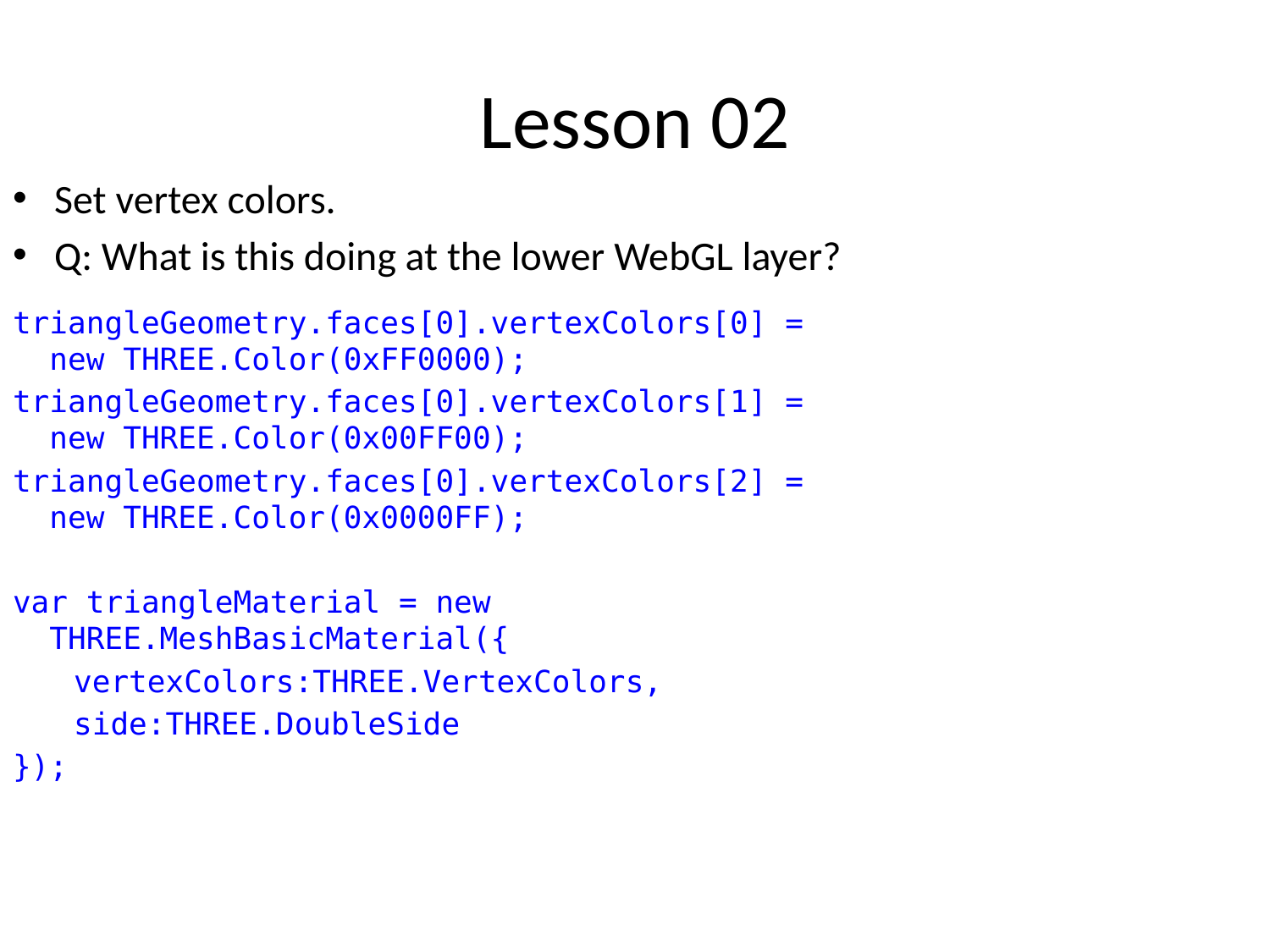

# Lesson 02
Set vertex colors.
Q: What is this doing at the lower WebGL layer?

triangleGeometry.faces[0].vertexColors[0] =
  new THREE.Color(0xFF0000);
triangleGeometry.faces[0].vertexColors[1] =
  new THREE.Color(0x00FF00);
triangleGeometry.faces[0].vertexColors[2] =
  new THREE.Color(0x0000FF);

var triangleMaterial = new
  THREE.MeshBasicMaterial({
   	vertexColors:THREE.VertexColors,
		side:THREE.DoubleSide
});